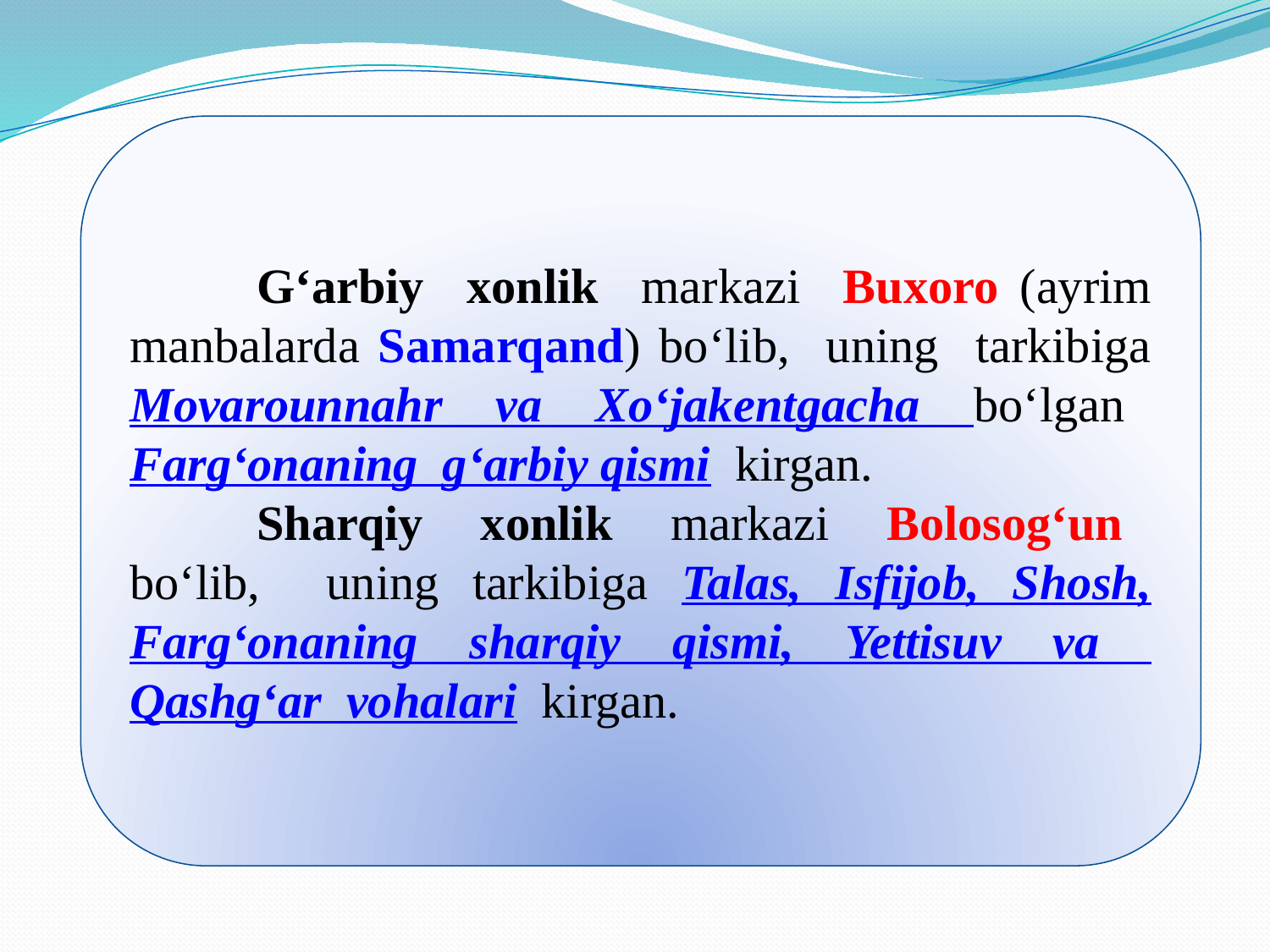

G‘arbiy  xonlik  markazi  Buxoro (ayrim manbalarda Samarqand) bo‘lib,  uning  tarkibiga Movarounnahr  va  Xo‘jakеntgacha  bo‘lgan  Farg‘onaning  g‘arbiy qismi  kirgan.
	Sharqiy  xonlik  markazi  Bolosog‘un  bo‘lib,  uning tarkibiga Talas, Isfijob, Shosh, Farg‘onaning sharqiy qismi, Yettisuv va  Qashg‘ar  vohalari  kirgan.